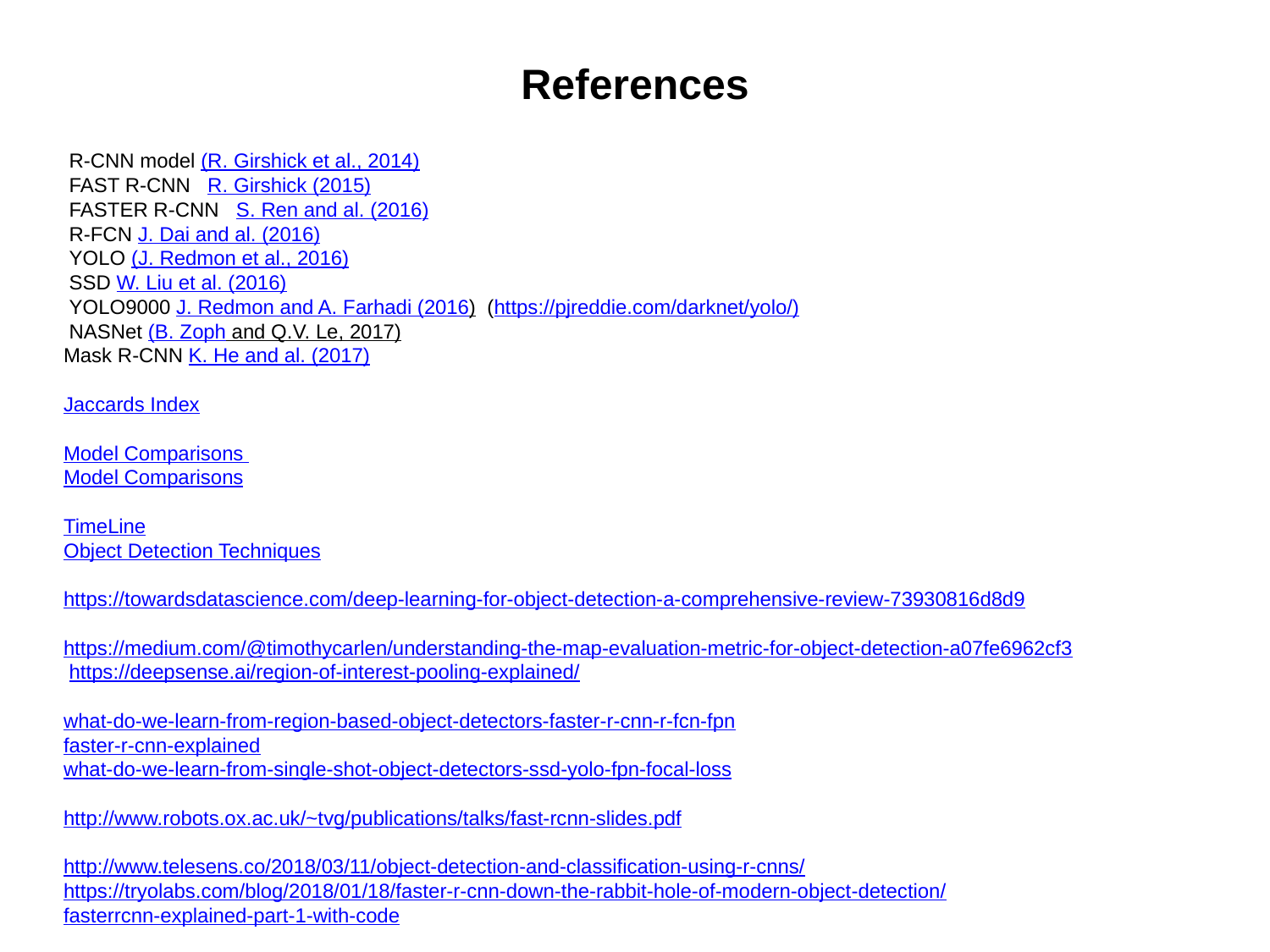

# References
 R-CNN model (R. Girshick et al., 2014)
 FAST R-CNN   R. Girshick (2015)
 FASTER R-CNN   S. Ren and al. (2016)
 R-FCN J. Dai and al. (2016)
 YOLO (J. Redmon et al., 2016)
 SSD W. Liu et al. (2016)
 YOLO9000 J. Redmon and A. Farhadi (2016)  (https://pjreddie.com/darknet/yolo/)
 NASNet (B. Zoph and Q.V. Le, 2017)
Mask R-CNN K. He and al. (2017)

Jaccards Index

Model Comparisons
Model Comparisons

TimeLine
Object Detection Techniques

https://towardsdatascience.com/deep-learning-for-object-detection-a-comprehensive-review-73930816d8d9

https://medium.com/@timothycarlen/understanding-the-map-evaluation-metric-for-object-detection-a07fe6962cf3
 https://deepsense.ai/region-of-interest-pooling-explained/

what-do-we-learn-from-region-based-object-detectors-faster-r-cnn-r-fcn-fpn
faster-r-cnn-explained
what-do-we-learn-from-single-shot-object-detectors-ssd-yolo-fpn-focal-loss

http://www.robots.ox.ac.uk/~tvg/publications/talks/fast-rcnn-slides.pdf

http://www.telesens.co/2018/03/11/object-detection-and-classification-using-r-cnns/
https://tryolabs.com/blog/2018/01/18/faster-r-cnn-down-the-rabbit-hole-of-modern-object-detection/
fasterrcnn-explained-part-1-with-code